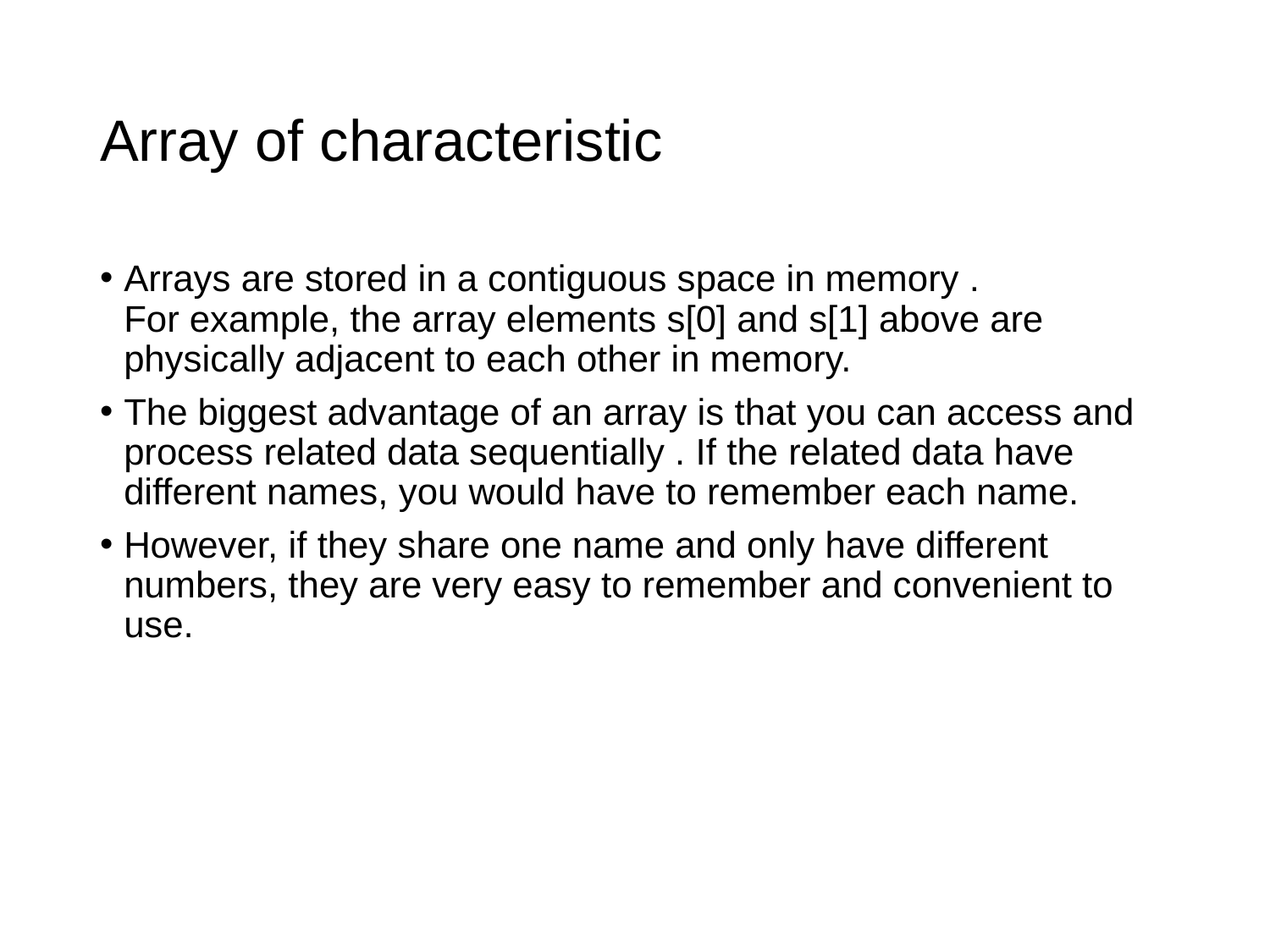

# Array of characteristic
Arrays are stored in a contiguous space in memory .
For example, the array elements s[0] and s[1] above are physically adjacent to each other in memory.
The biggest advantage of an array is that you can access and process related data sequentially . If the related data have
different names, you would have to remember each name.
However, if they share one name and only have different
numbers, they are very easy to remember and convenient to use.